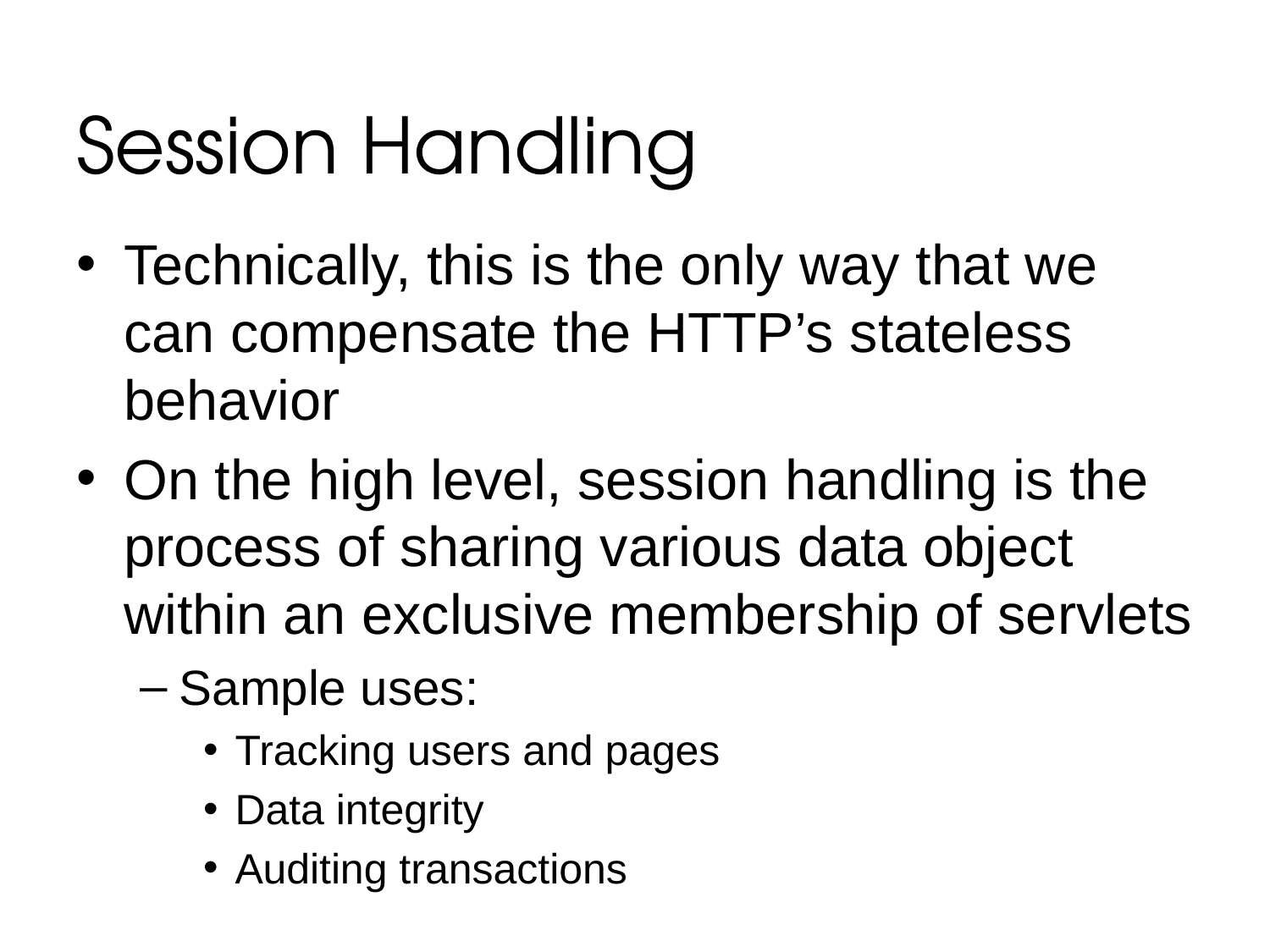

# Session Handling
Technically, this is the only way that we can compensate the HTTP’s stateless behavior
On the high level, session handling is the process of sharing various data object within an exclusive membership of servlets
Sample uses:
Tracking users and pages
Data integrity
Auditing transactions